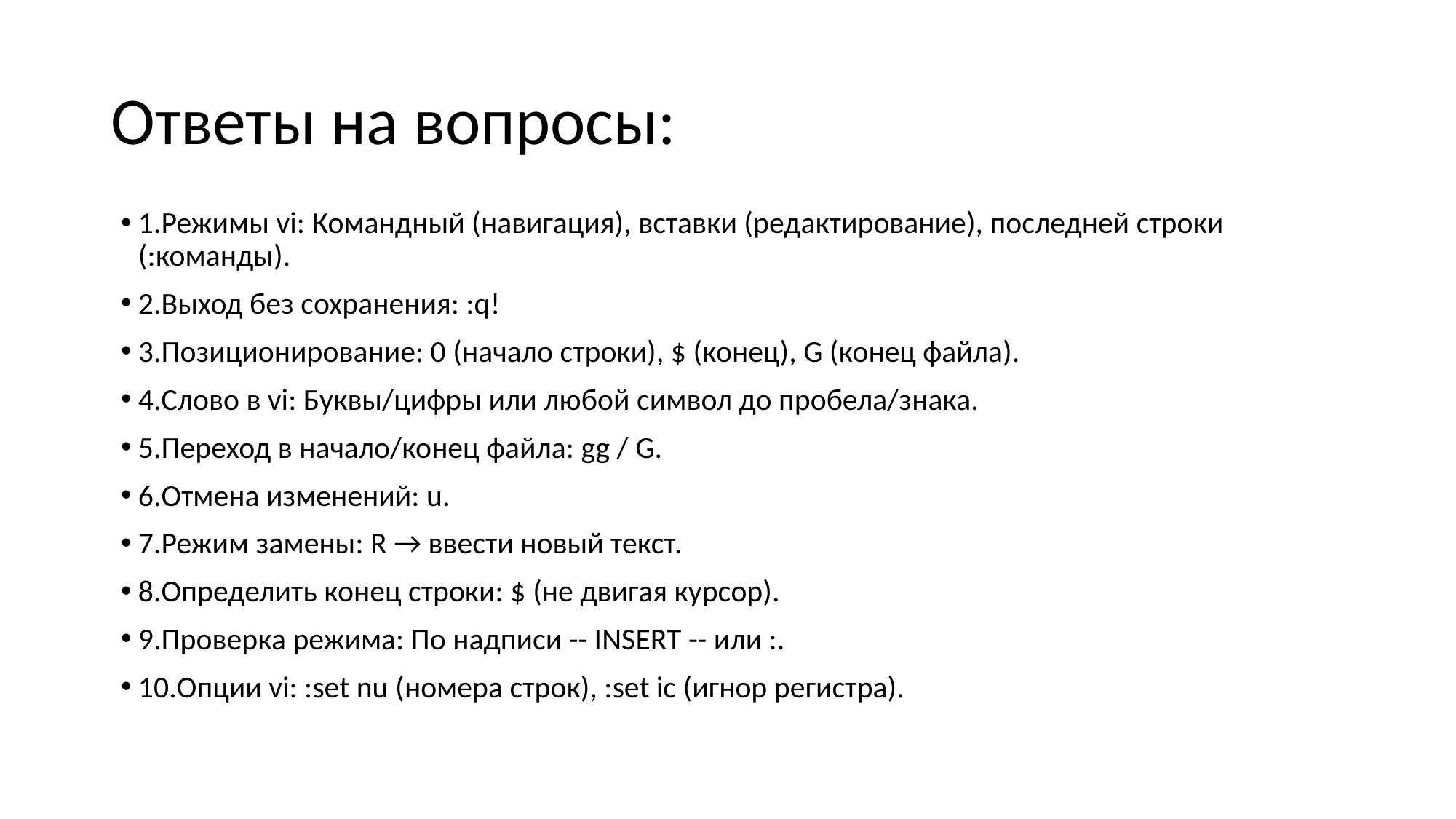

# Ответы на вопросы:
1.Режимы vi: Командный (навигация), вставки (редактирование), последней строки (:команды).
2.Выход без сохранения: :q!
3.Позиционирование: 0 (начало строки), $ (конец), G (конец файла).
4.Слово в vi: Буквы/цифры или любой символ до пробела/знака.
5.Переход в начало/конец файла: gg / G.
6.Отмена изменений: u.
7.Режим замены: R → ввести новый текст.
8.Определить конец строки: $ (не двигая курсор).
9.Проверка режима: По надписи -- INSERT -- или :.
10.Опции vi: :set nu (номера строк), :set ic (игнор регистра).